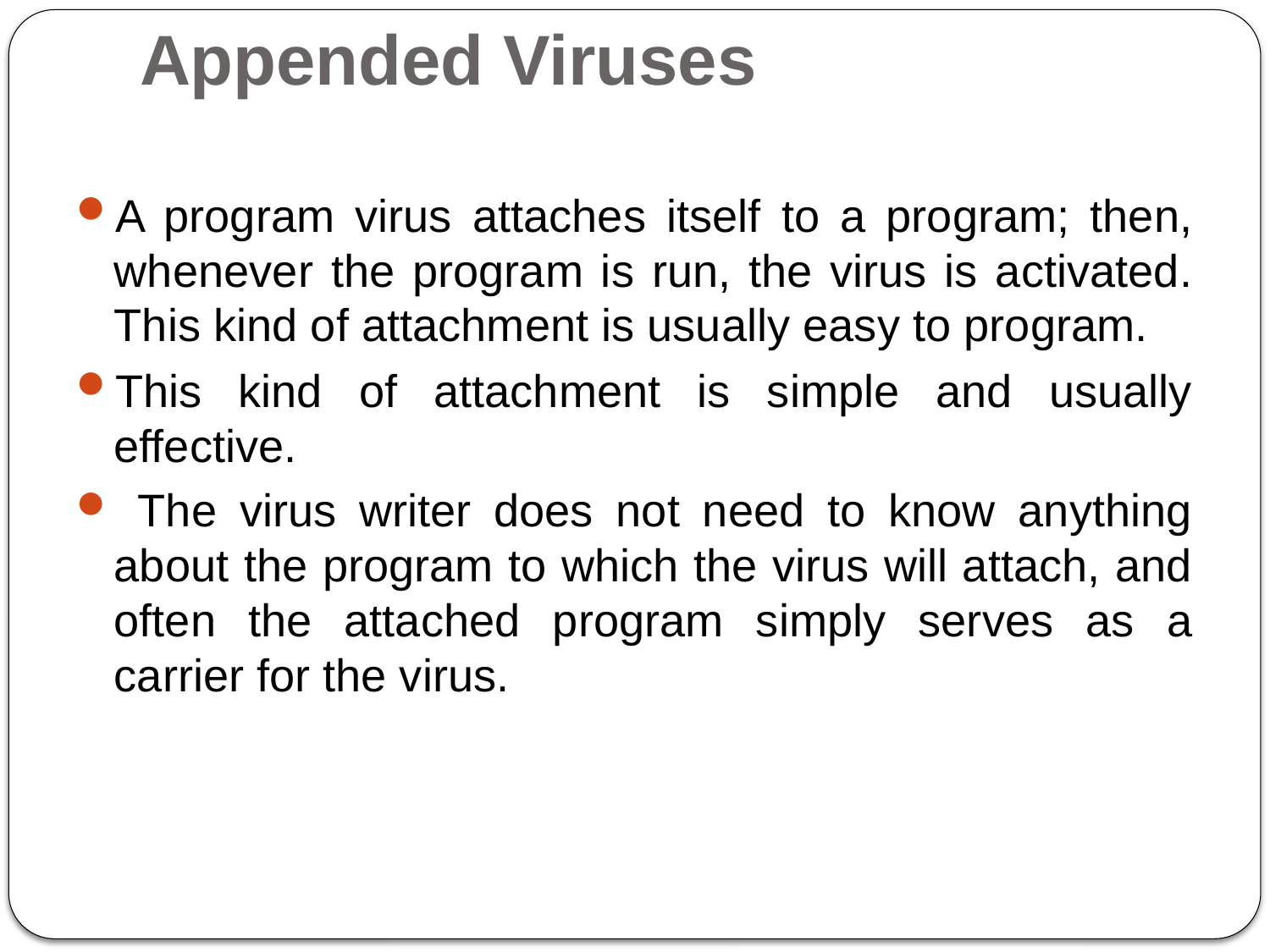

# Appended Viruses
A program virus attaches itself to a program; then, whenever the program is run, the virus is activated. This kind of attachment is usually easy to program.
This kind of attachment is simple and usually effective.
 The virus writer does not need to know anything about the program to which the virus will attach, and often the attached program simply serves as a carrier for the virus.